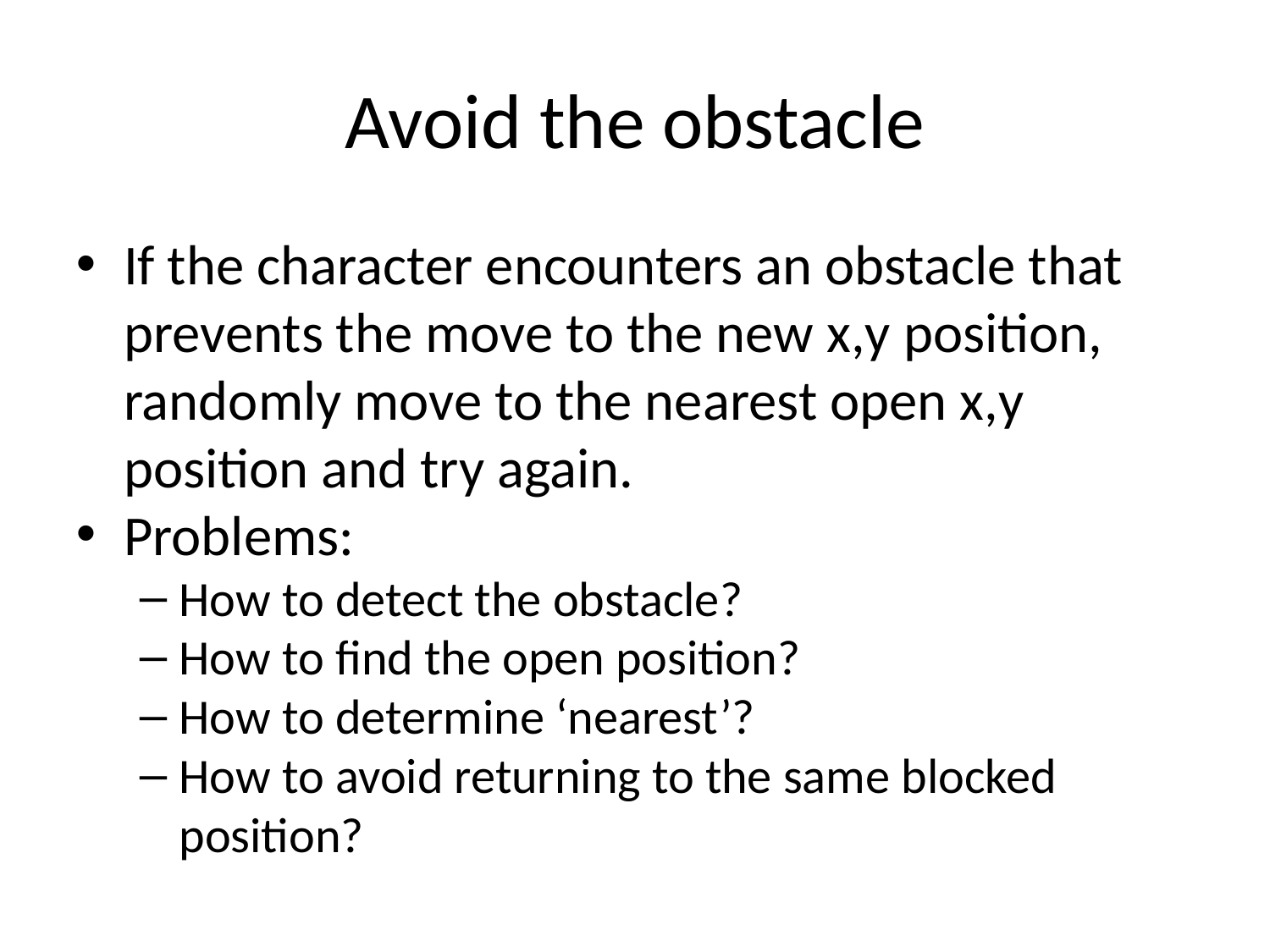

Avoid the obstacle
If the character encounters an obstacle that prevents the move to the new x,y position, randomly move to the nearest open x,y position and try again.
Problems:
How to detect the obstacle?
How to find the open position?
How to determine ‘nearest’?
How to avoid returning to the same blocked position?